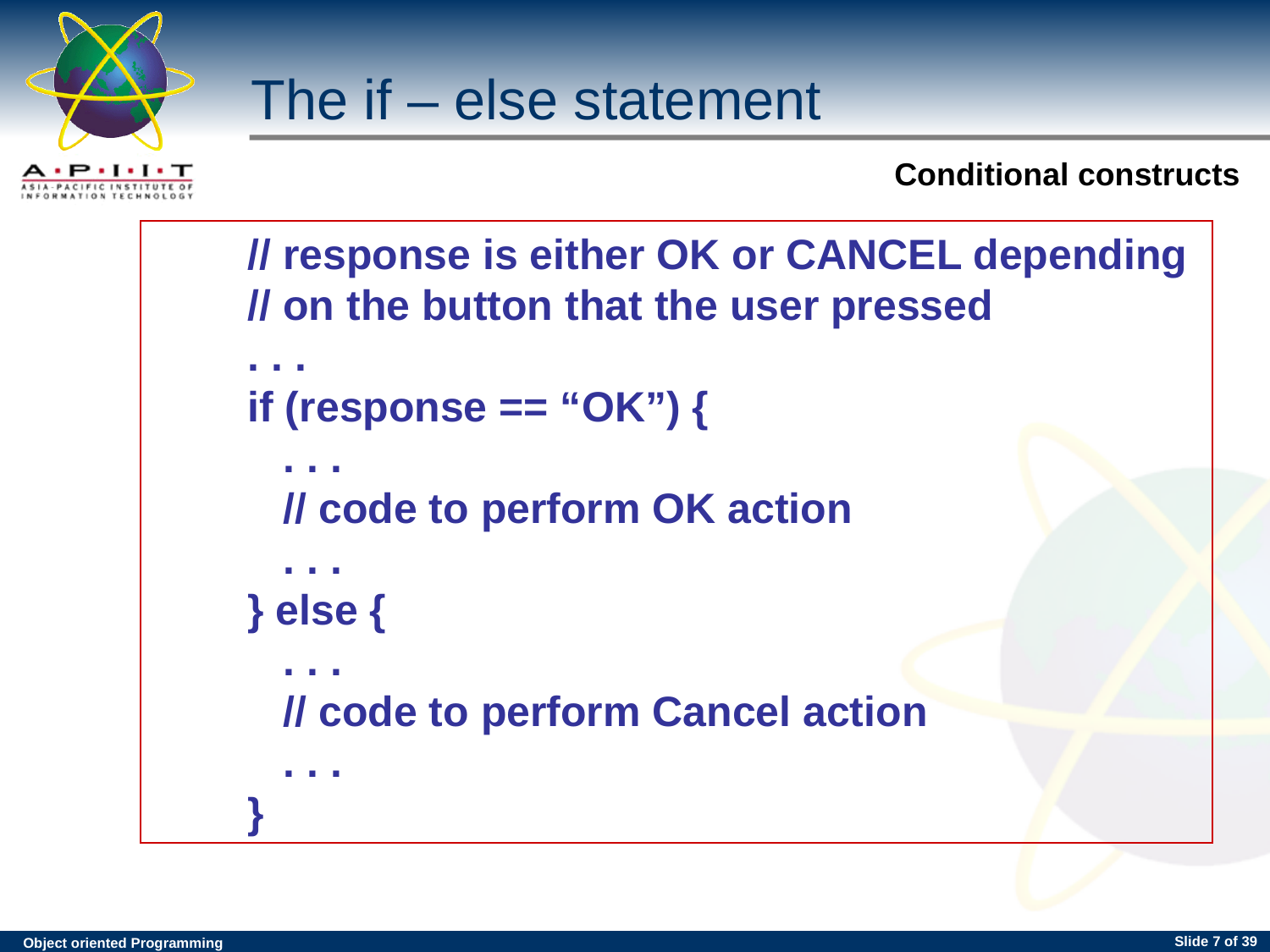

The if – else statement
        // response is either OK or CANCEL depending
        // on the button that the user pressed
        . . .
        if (response == “OK”) {
           . . .
           // code to perform OK action
           . . .
        } else {
           . . .
           // code to perform Cancel action
           . . .
        }
Slide 7 of 39